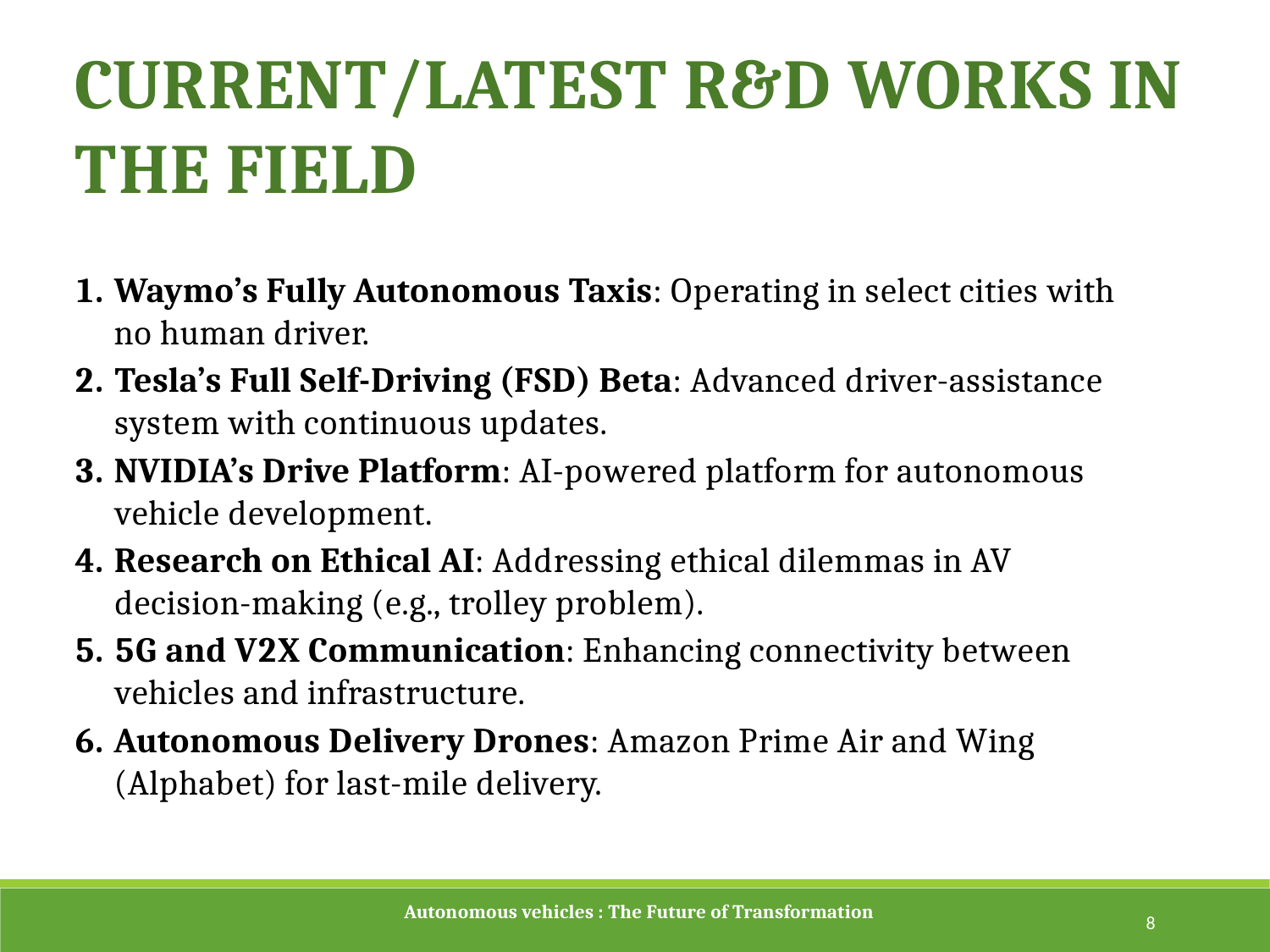

CURRENT/LATEST R&D WORKS IN THE FIELD
Waymo’s Fully Autonomous Taxis: Operating in select cities with no human driver.
Tesla’s Full Self-Driving (FSD) Beta: Advanced driver-assistance system with continuous updates.
NVIDIA’s Drive Platform: AI-powered platform for autonomous vehicle development.
Research on Ethical AI: Addressing ethical dilemmas in AV decision-making (e.g., trolley problem).
5G and V2X Communication: Enhancing connectivity between vehicles and infrastructure.
Autonomous Delivery Drones: Amazon Prime Air and Wing (Alphabet) for last-mile delivery.

  Autonomous vehicles : The Future of Transformation

8